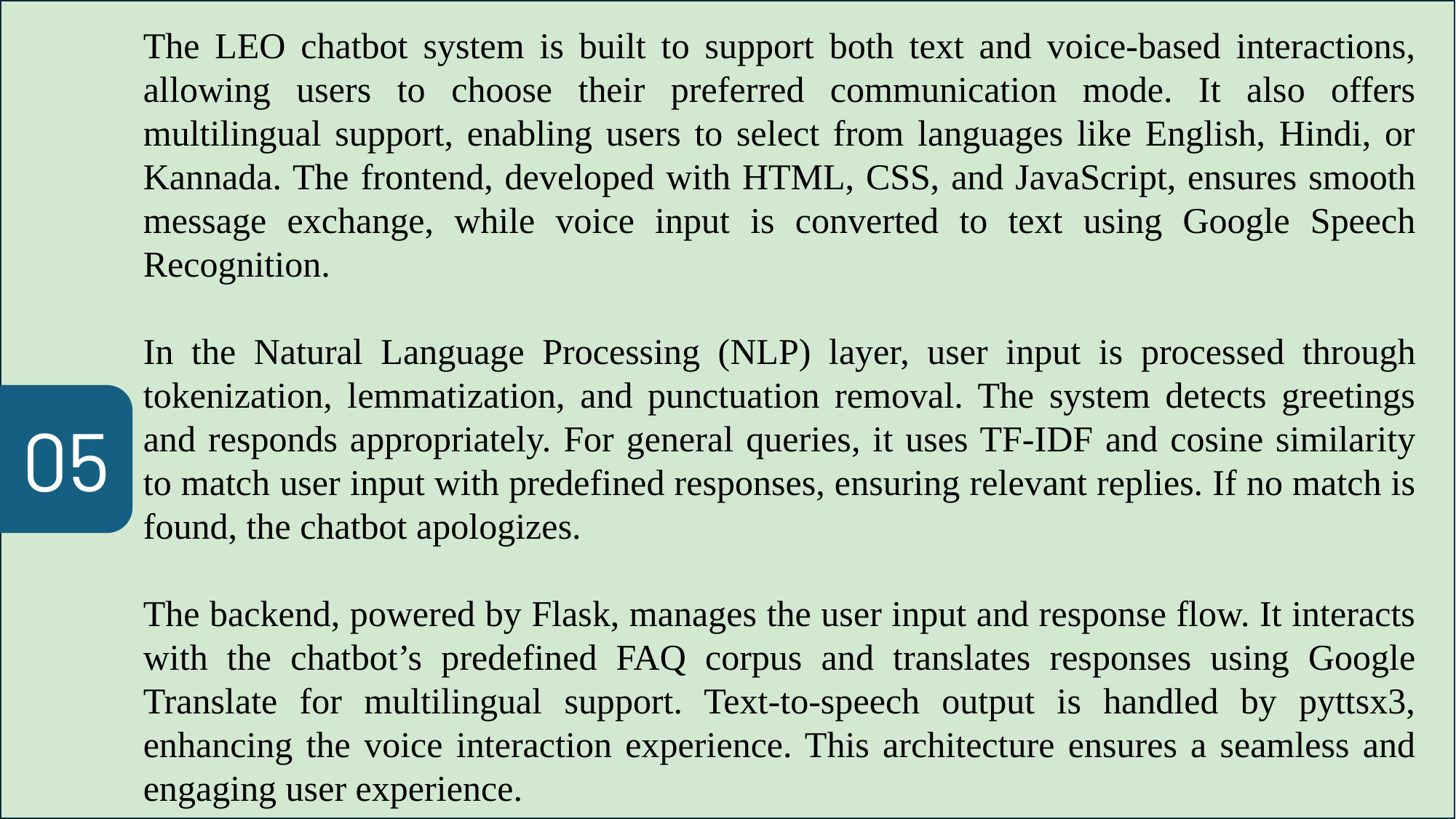

SYSTEM ARCHITECTURE  & PROPOSED METHODOLOGY
   05
The LEO chatbot system is built to support both text and voice-based interactions, allowing users to choose their preferred communication mode. It also offers multilingual support, enabling users to select from languages like English, Hindi, or Kannada. The frontend, developed with HTML, CSS, and JavaScript, ensures smooth message exchange, while voice input is converted to text using Google Speech Recognition.

In the Natural Language Processing (NLP) layer, user input is processed through tokenization, lemmatization, and punctuation removal. The system detects greetings and responds appropriately. For general queries, it uses TF-IDF and cosine similarity to match user input with predefined responses, ensuring relevant replies. If no match is found, the chatbot apologizes.

The backend, powered by Flask, manages the user input and response flow. It interacts with the chatbot’s predefined FAQ corpus and translates responses using Google Translate for multilingual support. Text-to-speech output is handled by pyttsx3, enhancing the voice interaction experience. This architecture ensures a seamless and engaging user experience.